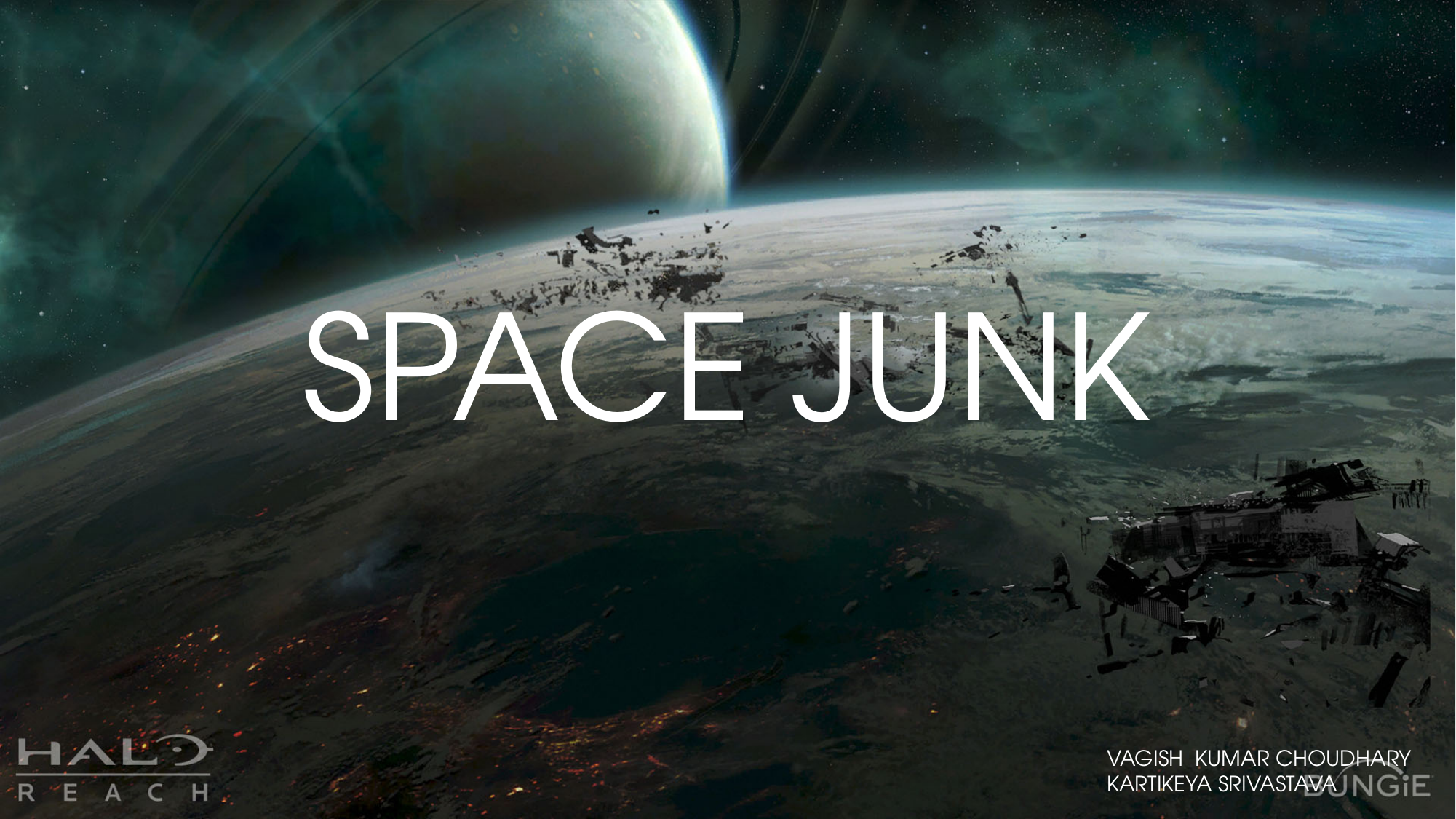

# Space Junk
VAGISH  KUMAR CHOUDHARY
KARTIKEYA SRIVASTAVA